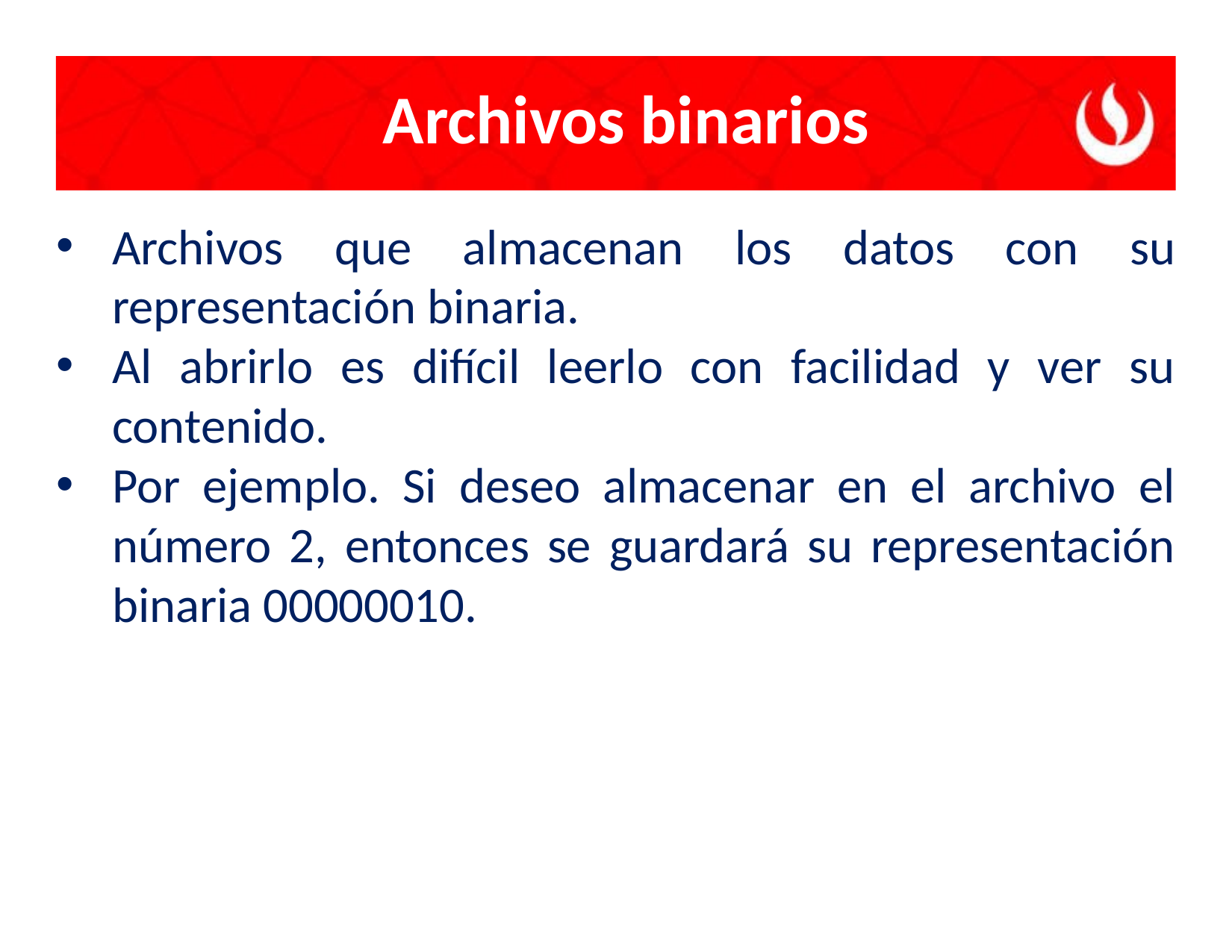

# Archivos binarios
Archivos que almacenan los datos con su representación binaria.
Al abrirlo es difícil leerlo con facilidad y ver su contenido.
Por ejemplo. Si deseo almacenar en el archivo el número 2, entonces se guardará su representación binaria 00000010.